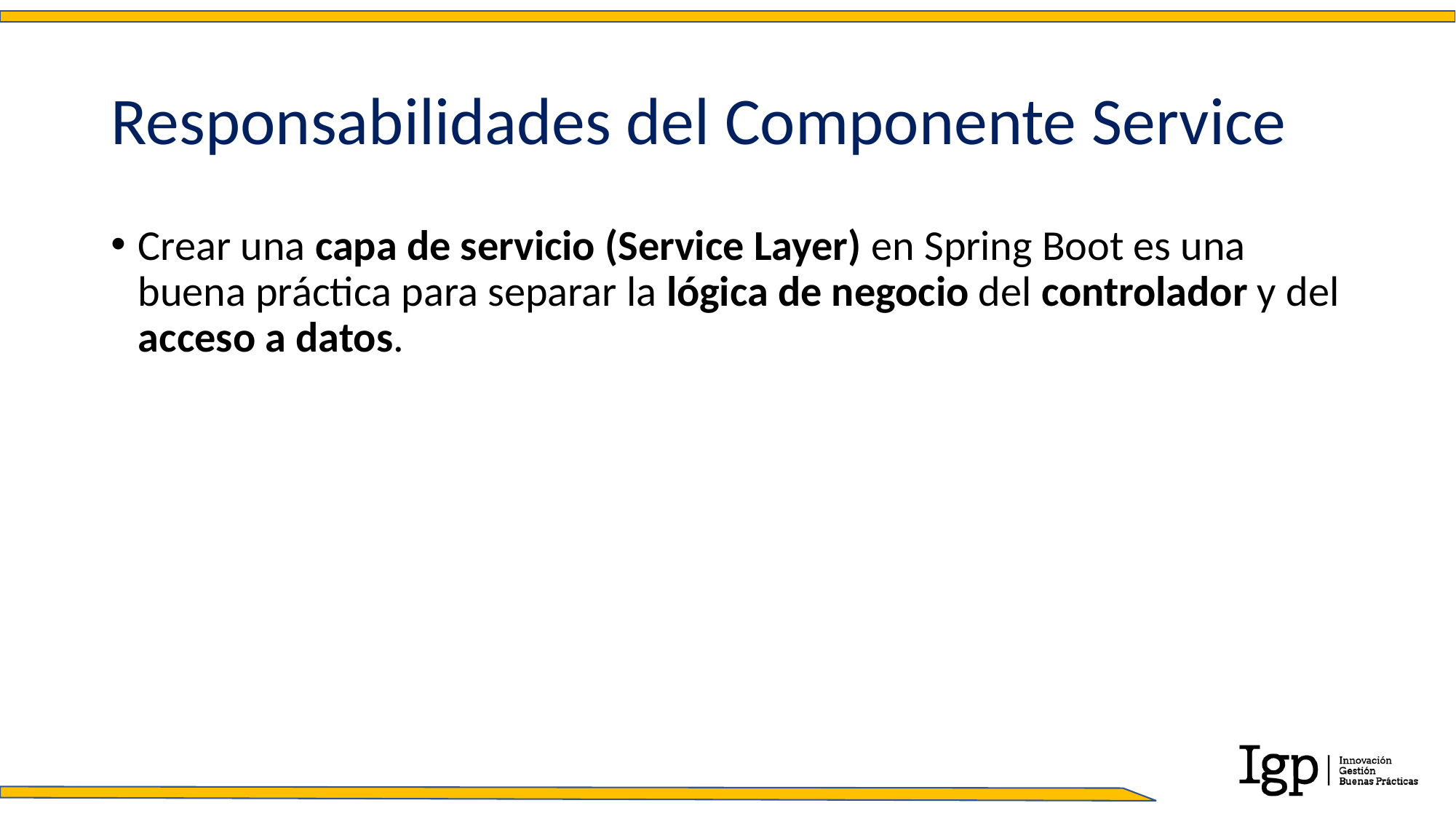

# Responsabilidades del Componente Service
Crear una capa de servicio (Service Layer) en Spring Boot es una buena práctica para separar la lógica de negocio del controlador y del acceso a datos.